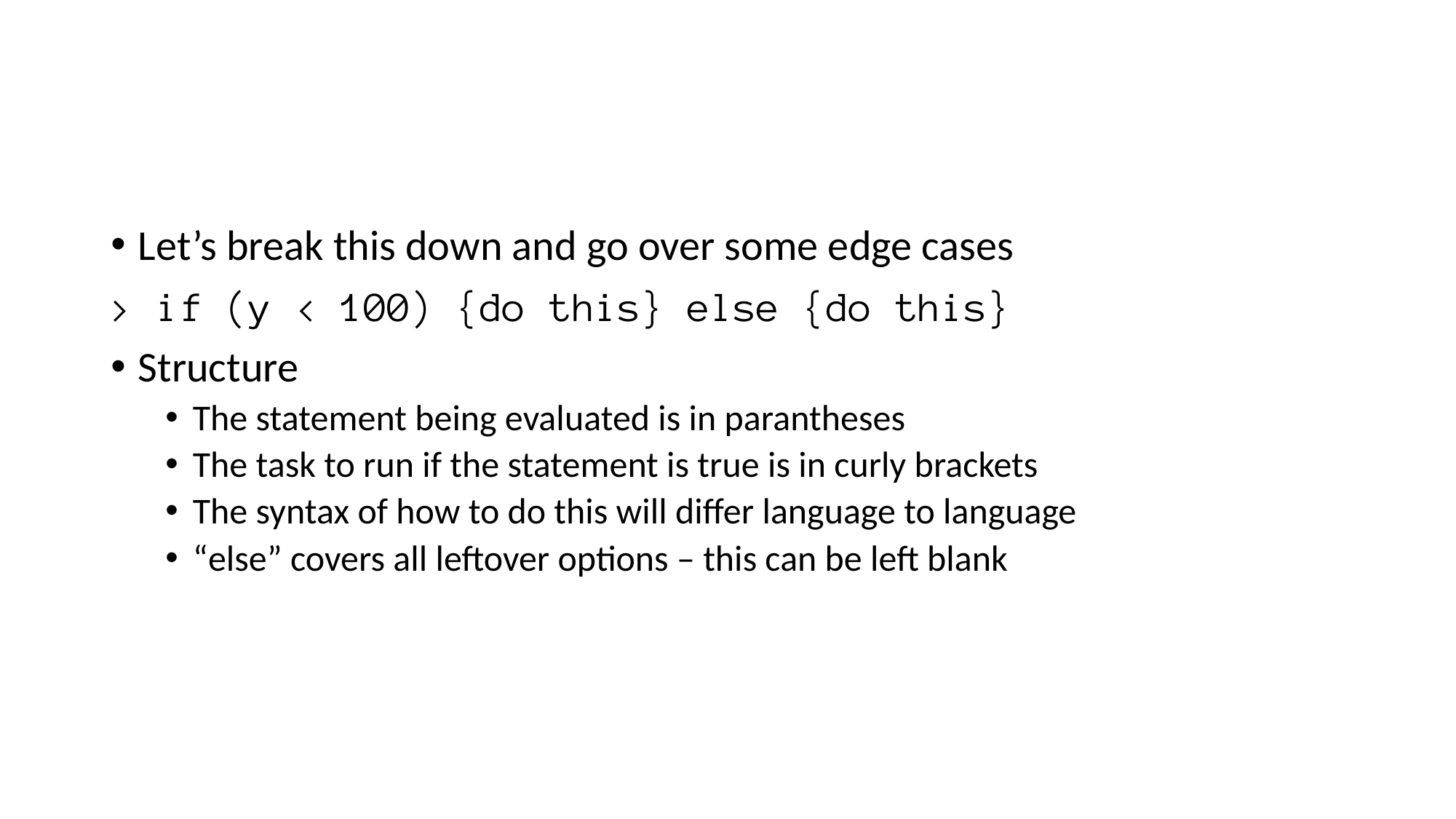

#
Let’s break this down and go over some edge cases
> if (y < 100) {do this} else {do this}
Structure
The statement being evaluated is in parantheses
The task to run if the statement is true is in curly brackets
The syntax of how to do this will differ language to language
“else” covers all leftover options – this can be left blank